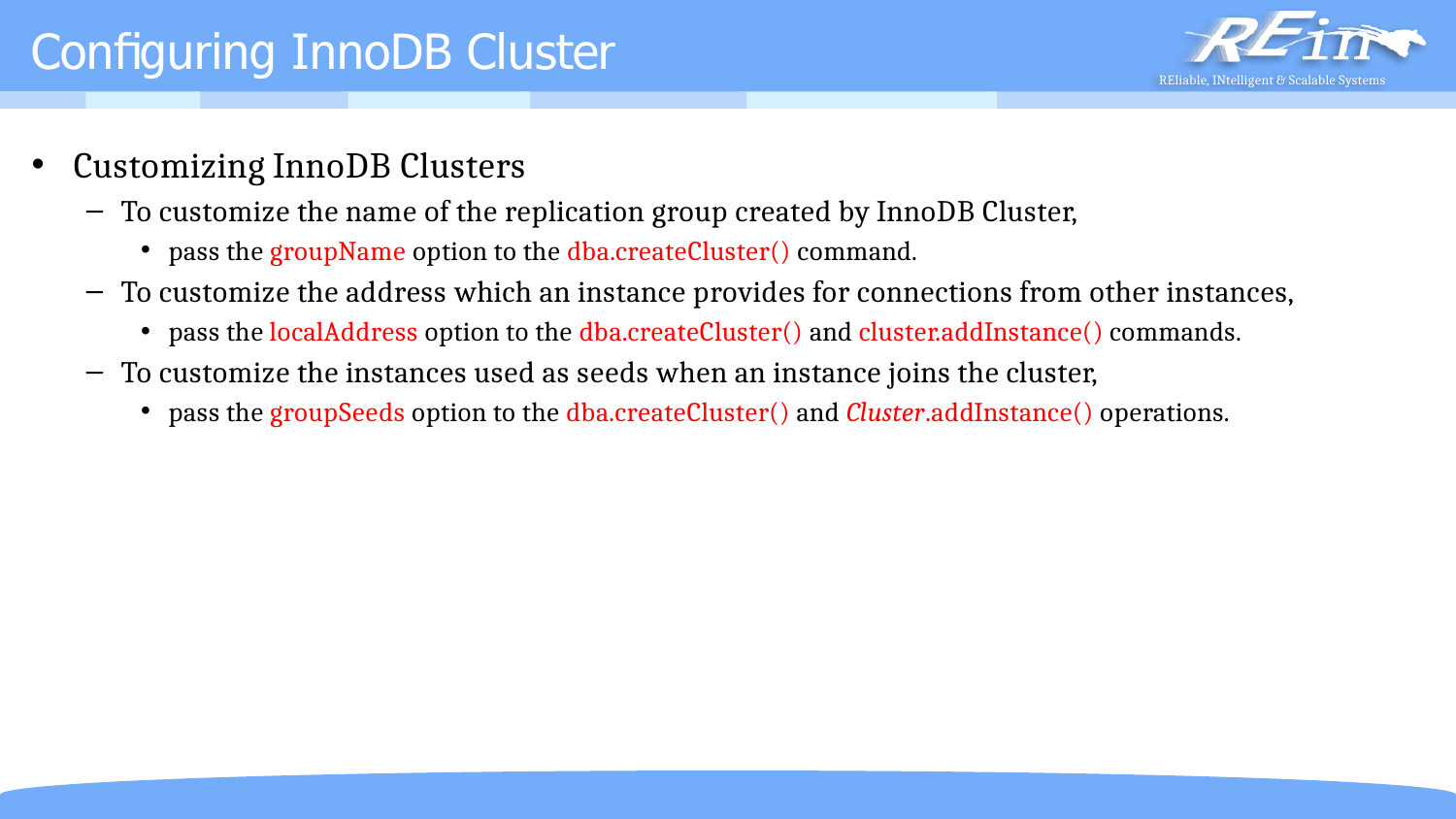

# Configuring InnoDB Cluster
Customizing InnoDB Clusters
To customize the name of the replication group created by InnoDB Cluster,
pass the groupName option to the dba.createCluster() command.
To customize the address which an instance provides for connections from other instances,
pass the localAddress option to the dba.createCluster() and cluster.addInstance() commands.
To customize the instances used as seeds when an instance joins the cluster,
pass the groupSeeds option to the dba.createCluster() and Cluster.addInstance() operations.

58